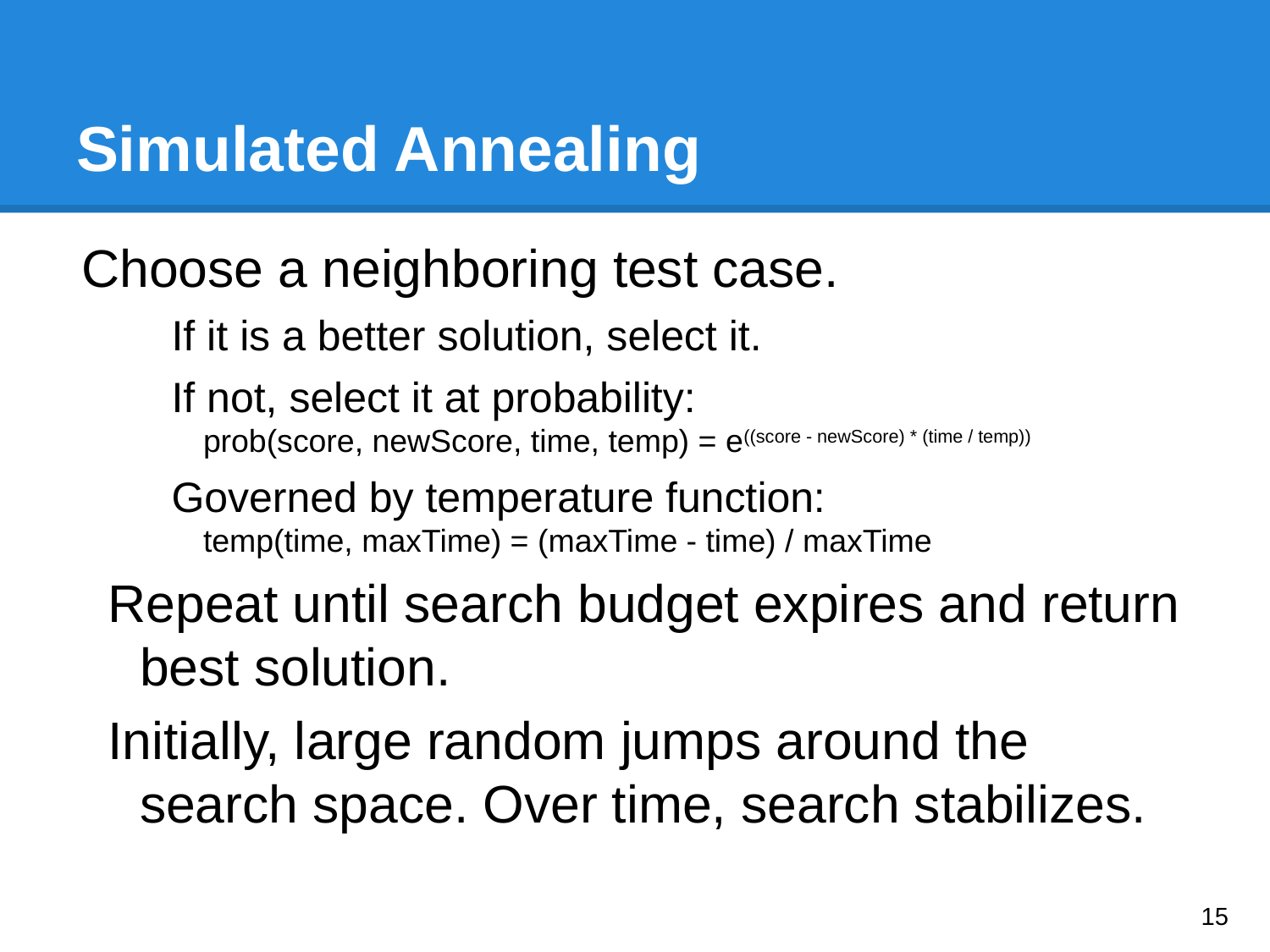

# Simulated Annealing
Choose a neighboring test case.
If it is a better solution, select it.
If not, select it at probability:
prob(score, newScore, time, temp) = e((score - newScore) * (time / temp))
Governed by temperature function:
temp(time, maxTime) = (maxTime - time) / maxTime
Repeat until search budget expires and return best solution.
Initially, large random jumps around the search space. Over time, search stabilizes.
15